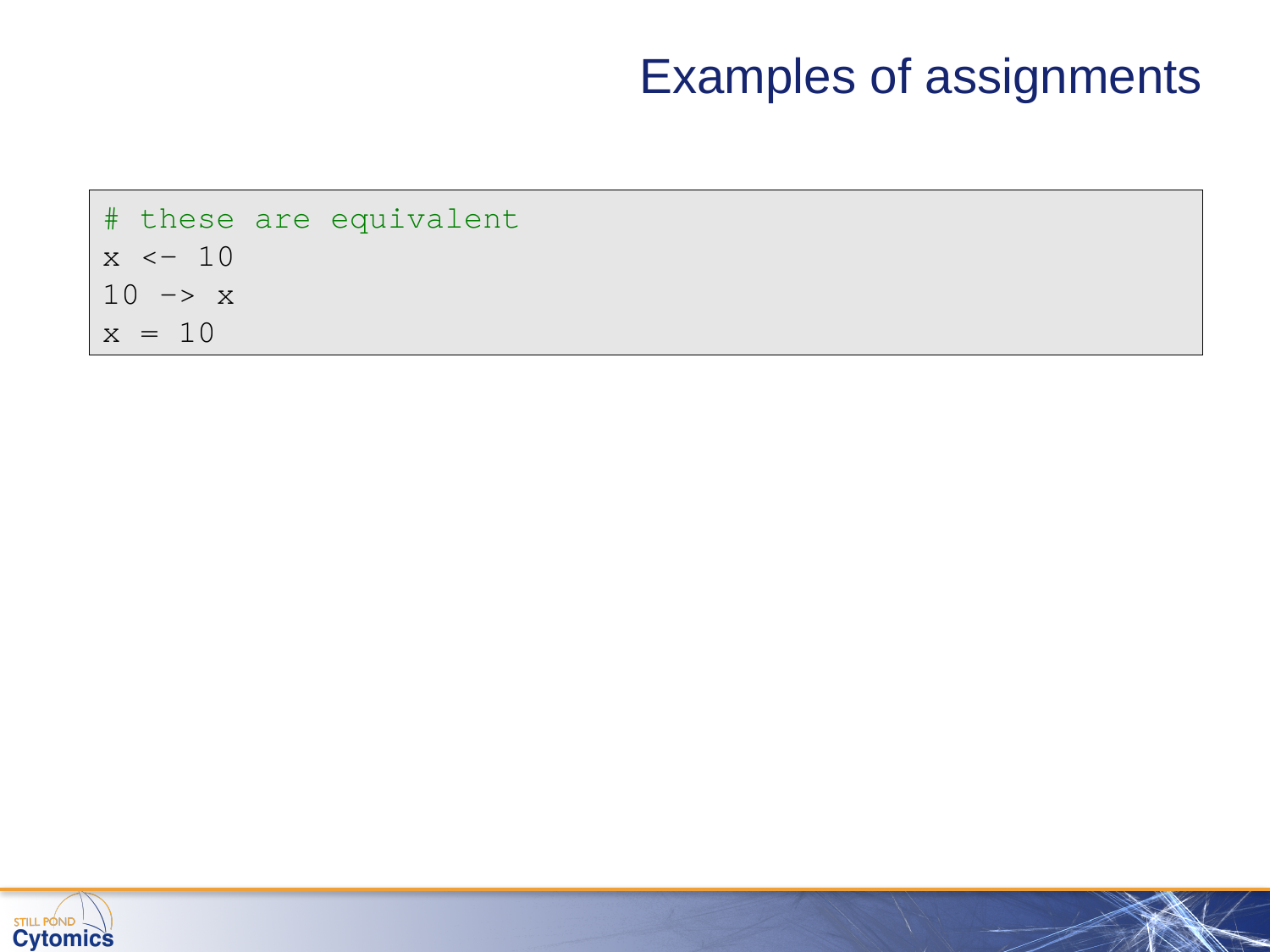

# Examples of assignments
# these are equivalent
x <- 10
10 -> x
x = 10